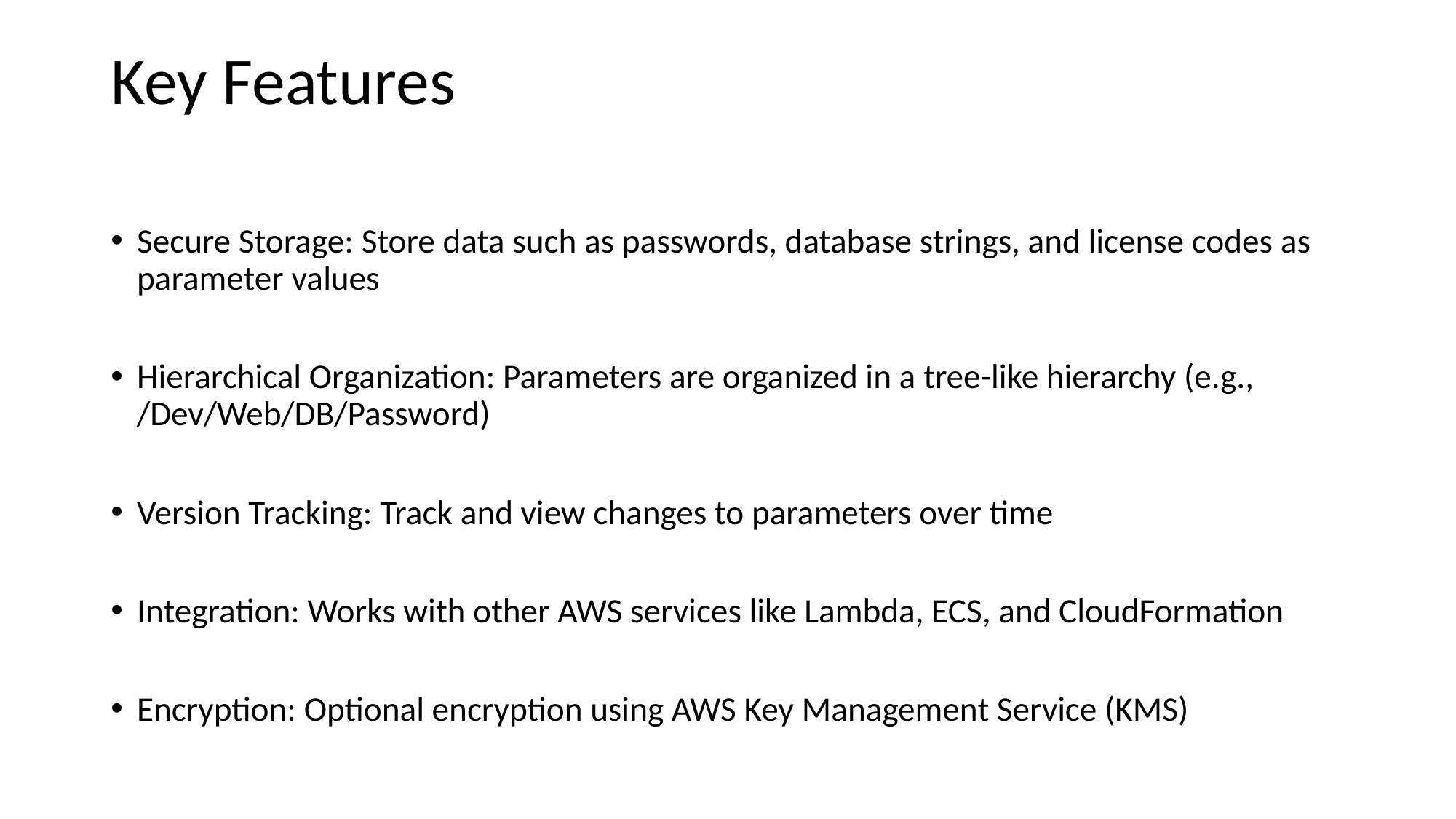

# Key Features
Secure Storage: Store data such as passwords, database strings, and license codes as parameter values

Hierarchical Organization: Parameters are organized in a tree-like hierarchy (e.g., /Dev/Web/DB/Password)

Version Tracking: Track and view changes to parameters over time

Integration: Works with other AWS services like Lambda, ECS, and CloudFormation

Encryption: Optional encryption using AWS Key Management Service (KMS)